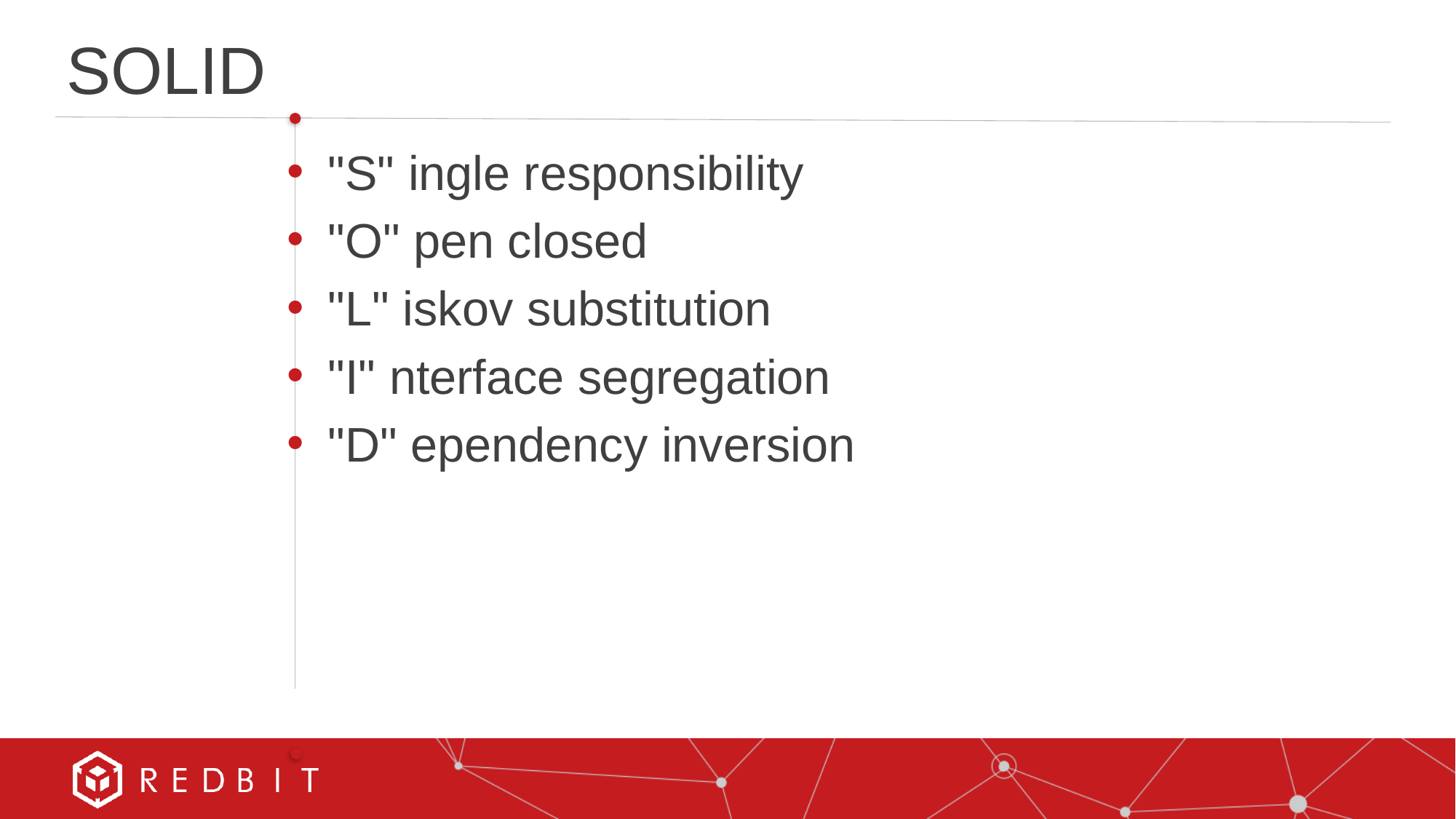

# SOLID
"S" ingle responsibility
"O" pen closed
"L" iskov substitution
"I" nterface segregation
"D" ependency inversion